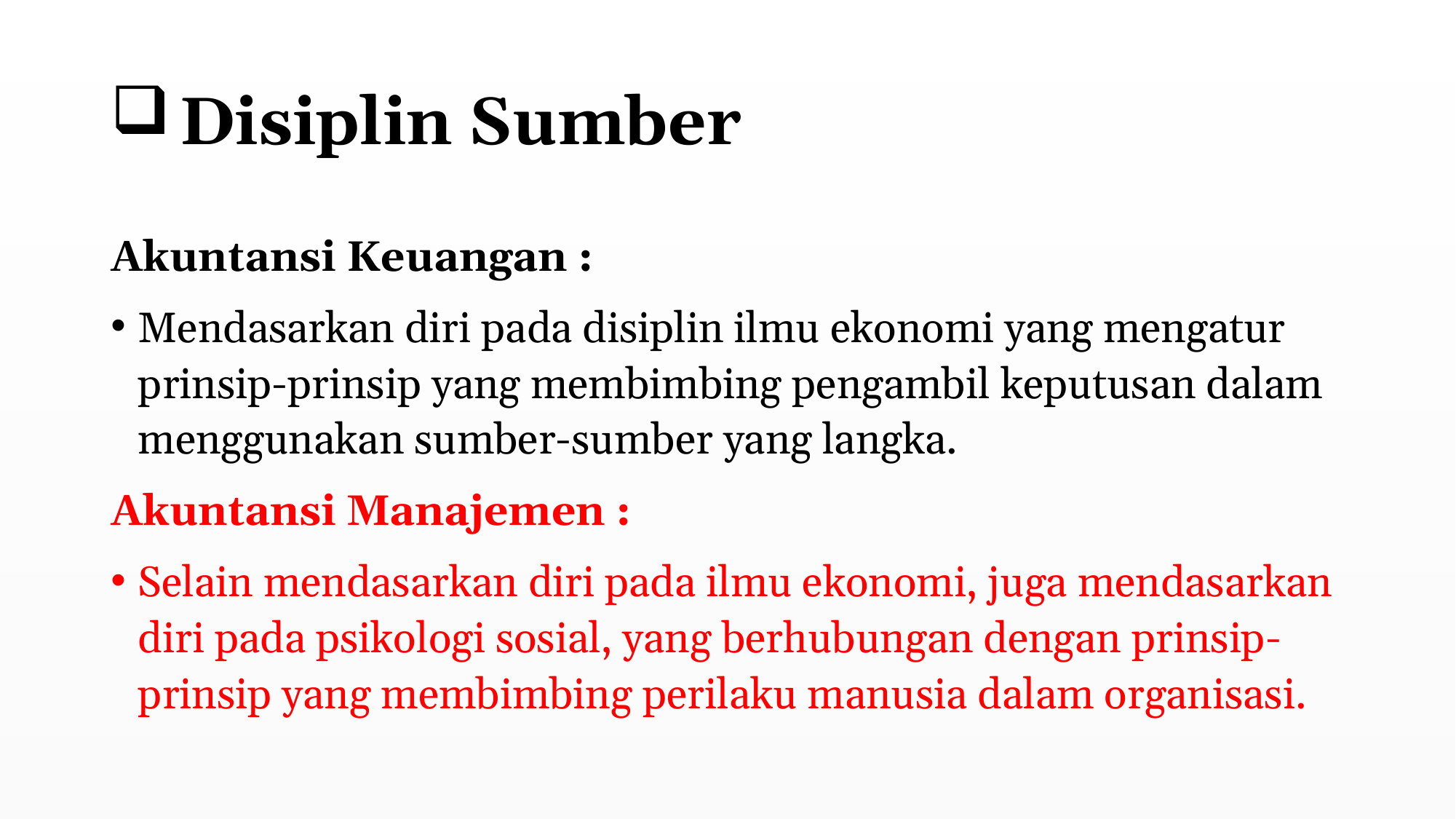

# Disiplin Sumber
Akuntansi Keuangan :
Mendasarkan diri pada disiplin ilmu ekonomi yang mengatur prinsip-prinsip yang membimbing pengambil keputusan dalam menggunakan sumber-sumber yang langka.
Akuntansi Manajemen :
Selain mendasarkan diri pada ilmu ekonomi, juga mendasarkan diri pada psikologi sosial, yang berhubungan dengan prinsip-prinsip yang membimbing perilaku manusia dalam organisasi.